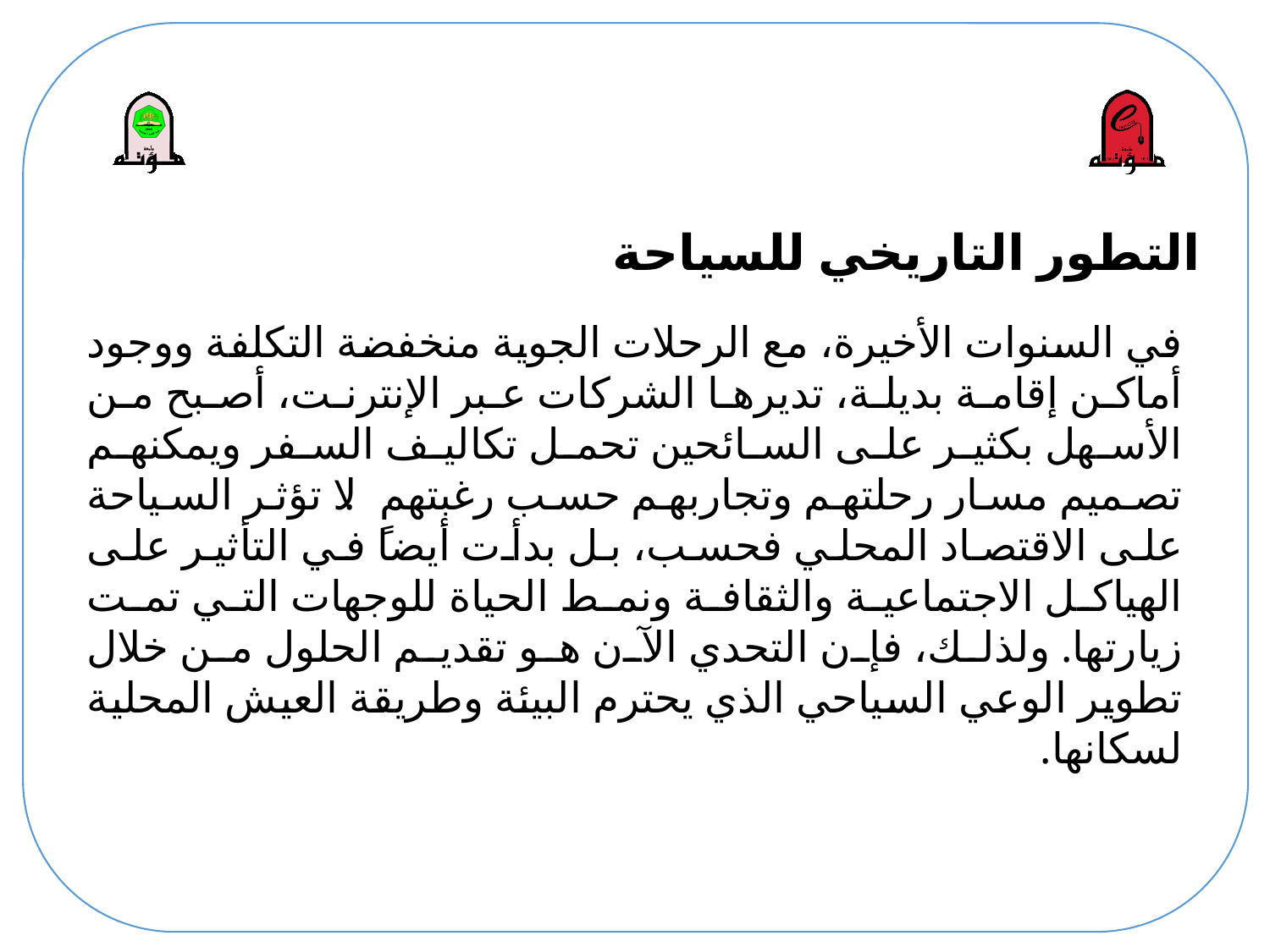

# التطور التاريخي للسياحة
في السنوات الأخيرة، مع الرحلات الجوية منخفضة التكلفة ووجود أماكن إقامة بديلة، تديرها الشركات عبر الإنترنت، أصبح من الأسهل بكثير على السائحين تحمل تكاليف السفر ويمكنهم تصميم مسار رحلتهم وتجاربهم حسب رغبتهم. لا تؤثر السياحة على الاقتصاد المحلي فحسب، بل بدأت أيضاً في التأثير على الهياكل الاجتماعية والثقافة ونمط الحياة للوجهات التي تمت زيارتها. ولذلك، فإن التحدي الآن هو تقديم الحلول من خلال تطوير الوعي السياحي الذي يحترم البيئة وطريقة العيش المحلية لسكانها.